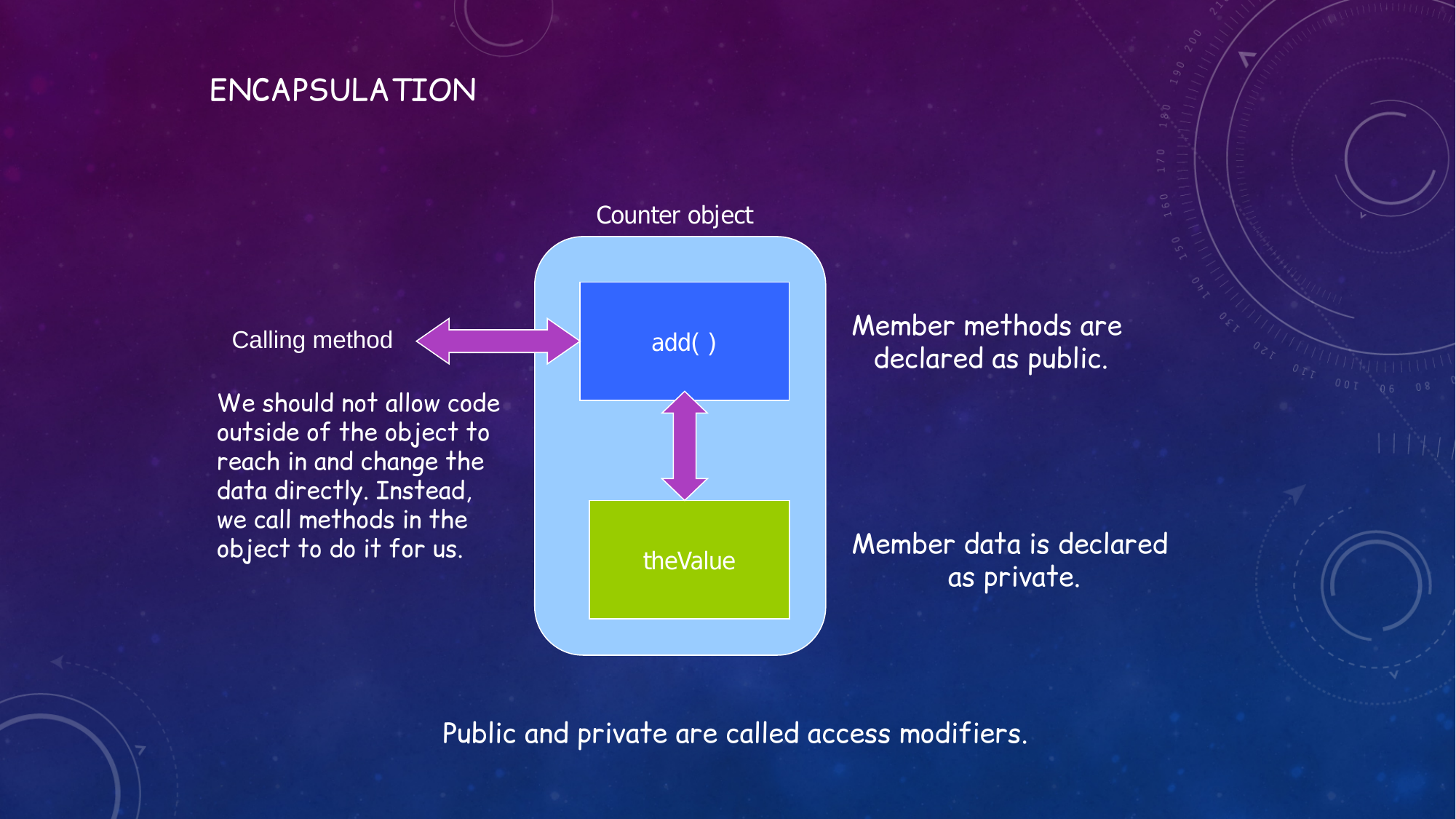

# Encapsulation
Counter object

add( )
Member methods are
declared as public.
Calling method

We should not allow code
outside of the object to reach in and change the data directly. Instead, we call methods in the
object to do it for us.

theValue
Member data is declared
as private.
Public and private are called access modifiers.